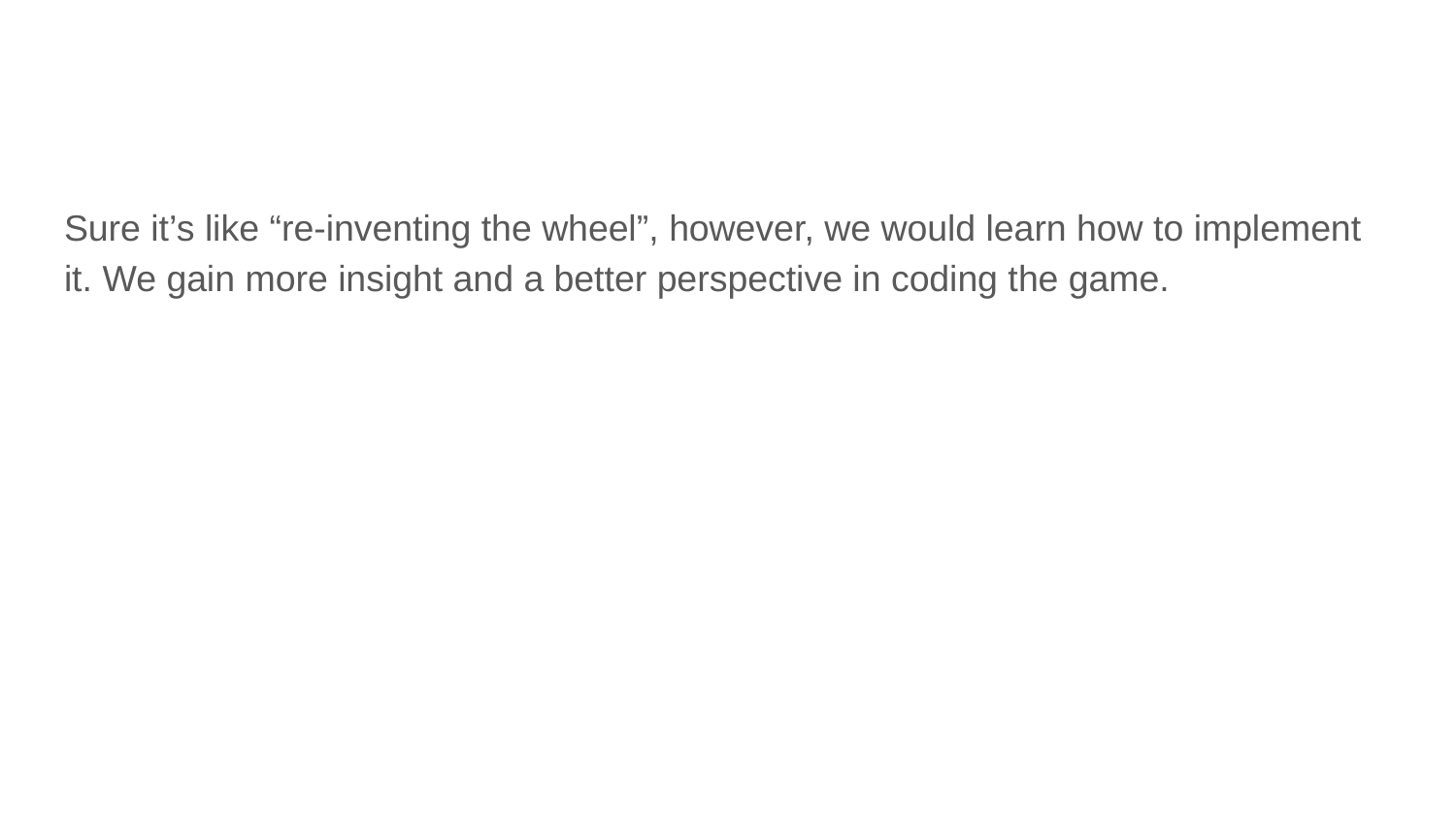

#
Sure it’s like “re-inventing the wheel”, however, we would learn how to implement it. We gain more insight and a better perspective in coding the game.